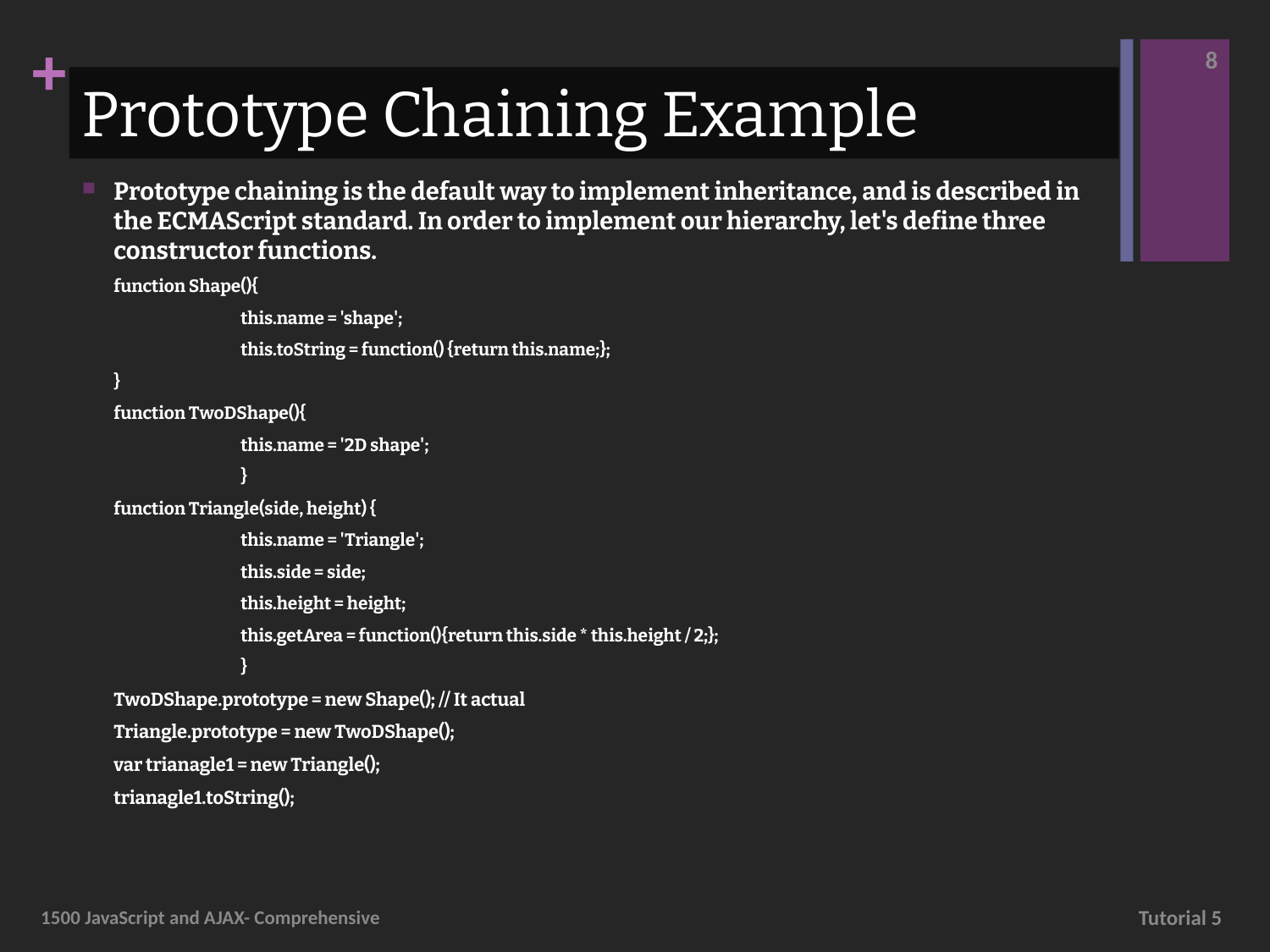

8
# Prototype Chaining Example
Prototype chaining is the default way to implement inheritance, and is described in the ECMAScript standard. In order to implement our hierarchy, let's define three constructor functions.
function Shape(){
	this.name = 'shape';
	this.toString = function() {return this.name;};
}
function TwoDShape(){
	this.name = '2D shape';
	}
function Triangle(side, height) {
	this.name = 'Triangle';
	this.side = side;
	this.height = height;
	this.getArea = function(){return this.side * this.height / 2;};
	}
TwoDShape.prototype = new Shape(); // It actual
Triangle.prototype = new TwoDShape();
var trianagle1 = new Triangle();
trianagle1.toString();
1500 JavaScript and AJAX- Comprehensive
Tutorial 5